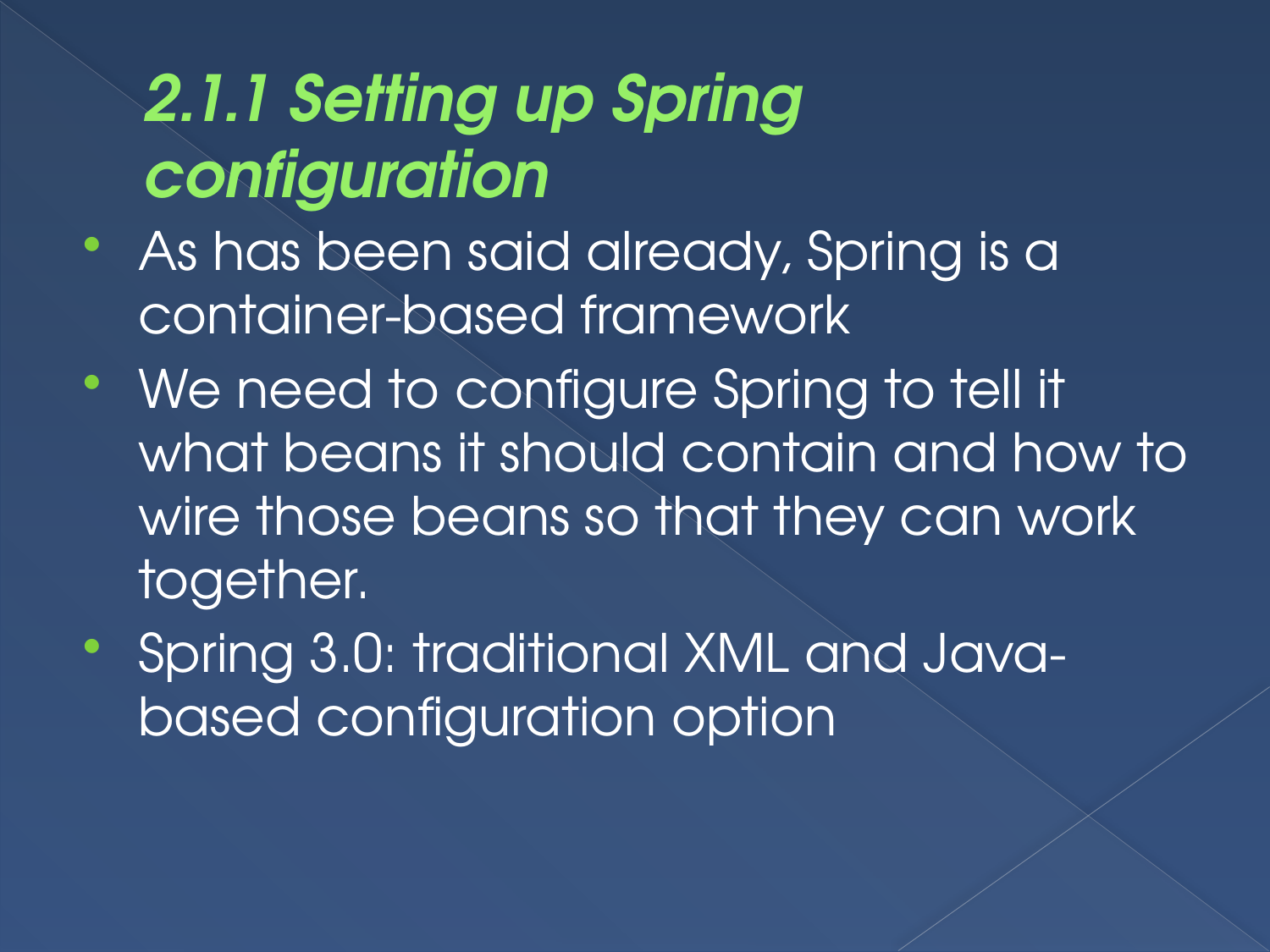

# 2.1.1 Setting up Spring configuration
As has been said already, Spring is a container-based framework
We need to configure Spring to tell it what beans it should contain and how to wire those beans so that they can work together.
Spring 3.0: traditional XML and Java-based configuration option